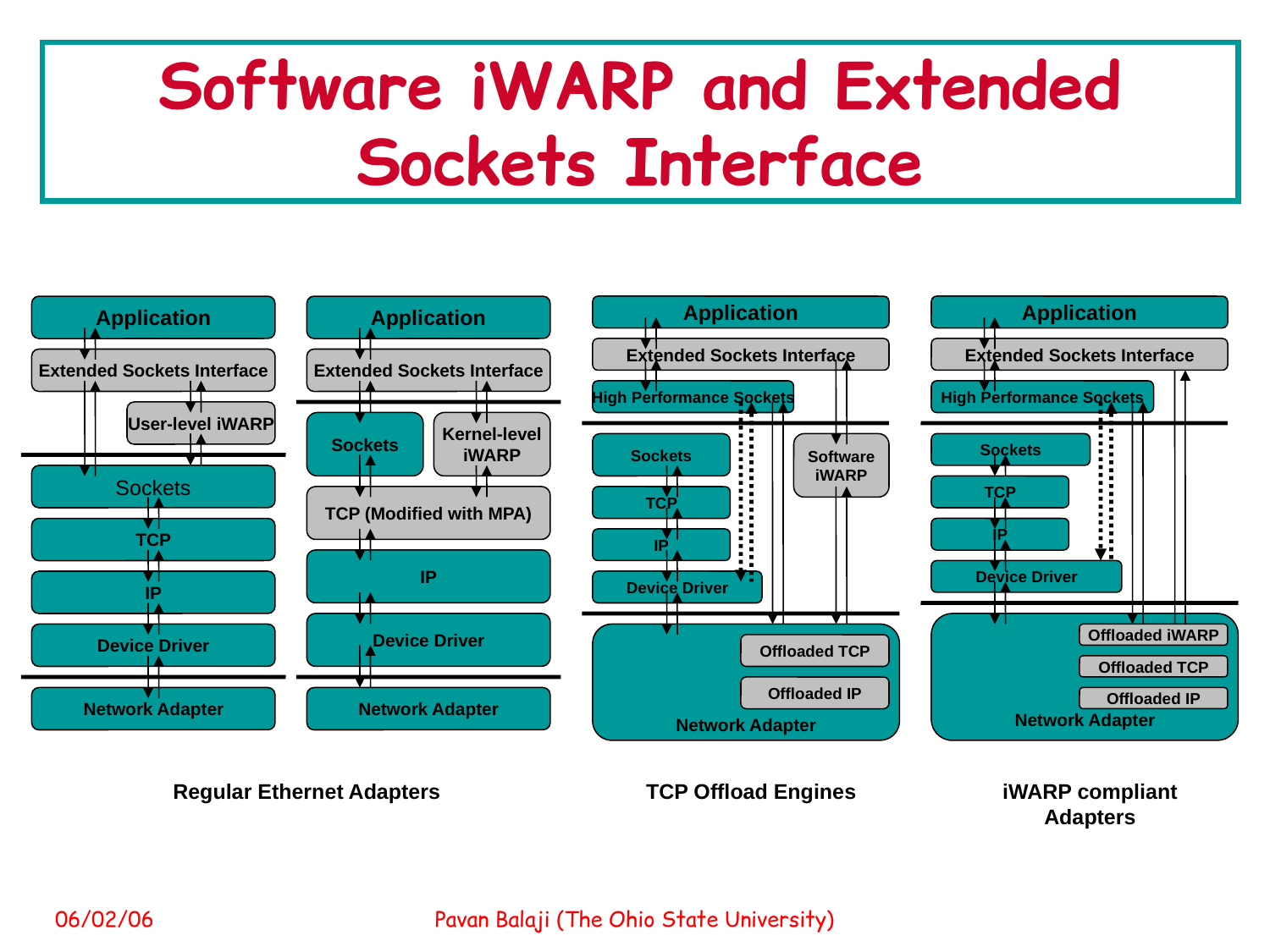

# Software iWARP and Extended Sockets Interface
Application

Extended Sockets Interface

User-level iWARP

Sockets

TCP

IP

Device Driver

Network Adapter
Application

Extended Sockets Interface

Sockets
Kernel-level
iWARP

TCP (Modified with MPA)

IP

Device Driver

Network Adapter

Application

Extended Sockets Interface

High Performance Sockets

Sockets
Software
iWARP

TCP

IP

Device Driver

Network Adapter
Offloaded TCP
Offloaded IP
TCP Offload Engines
Application

Extended Sockets Interface

High Performance Sockets

Sockets

TCP

IP

Device Driver

Network Adapter
Offloaded iWARP
Offloaded TCP
Offloaded IP
iWARP compliant Adapters
Regular Ethernet Adapters
06/02/06
Pavan Balaji (The Ohio State University)